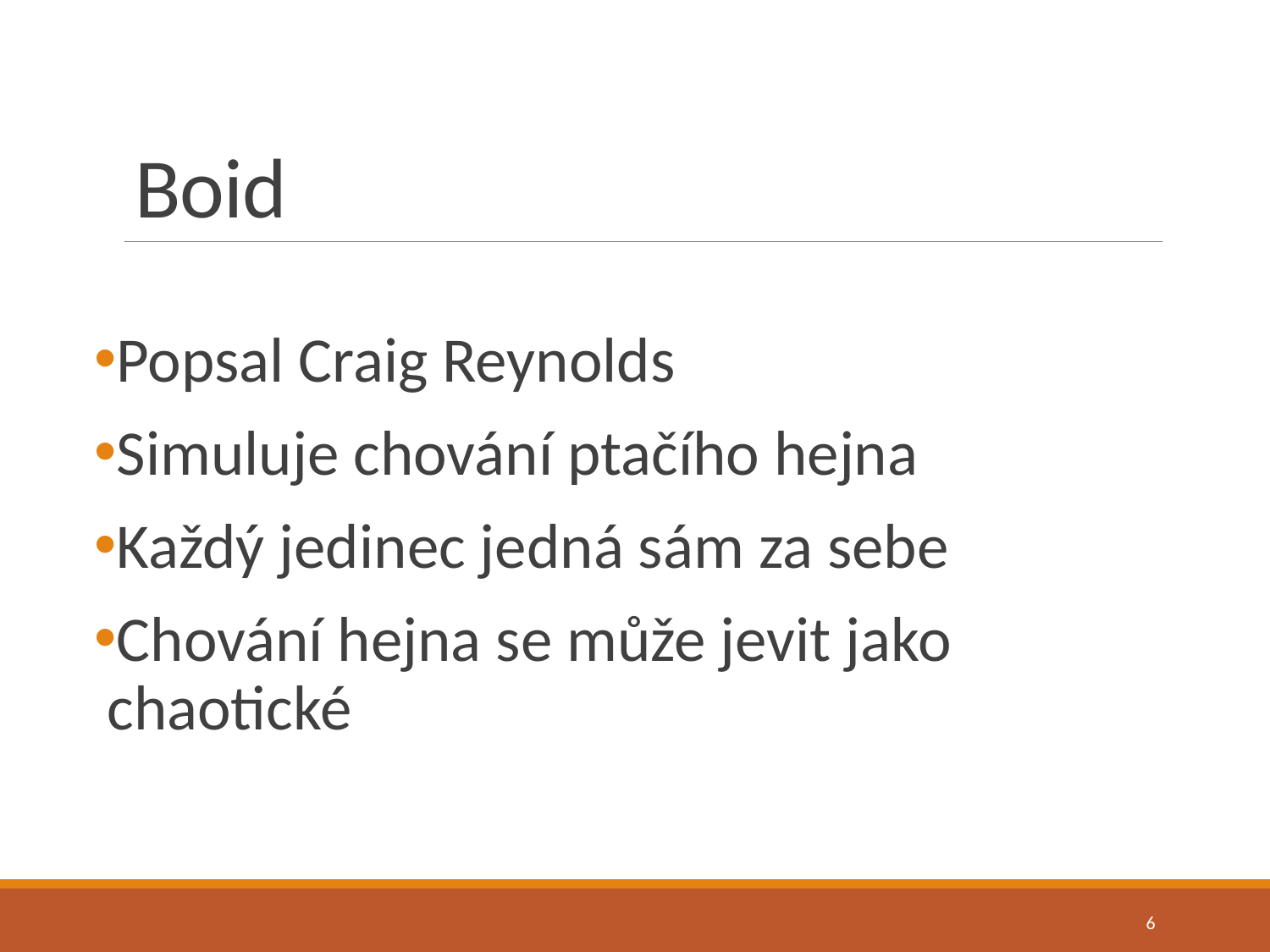

# Boid
Popsal Craig Reynolds
Simuluje chování ptačího hejna
Každý jedinec jedná sám za sebe
Chování hejna se může jevit jako chaotické
6